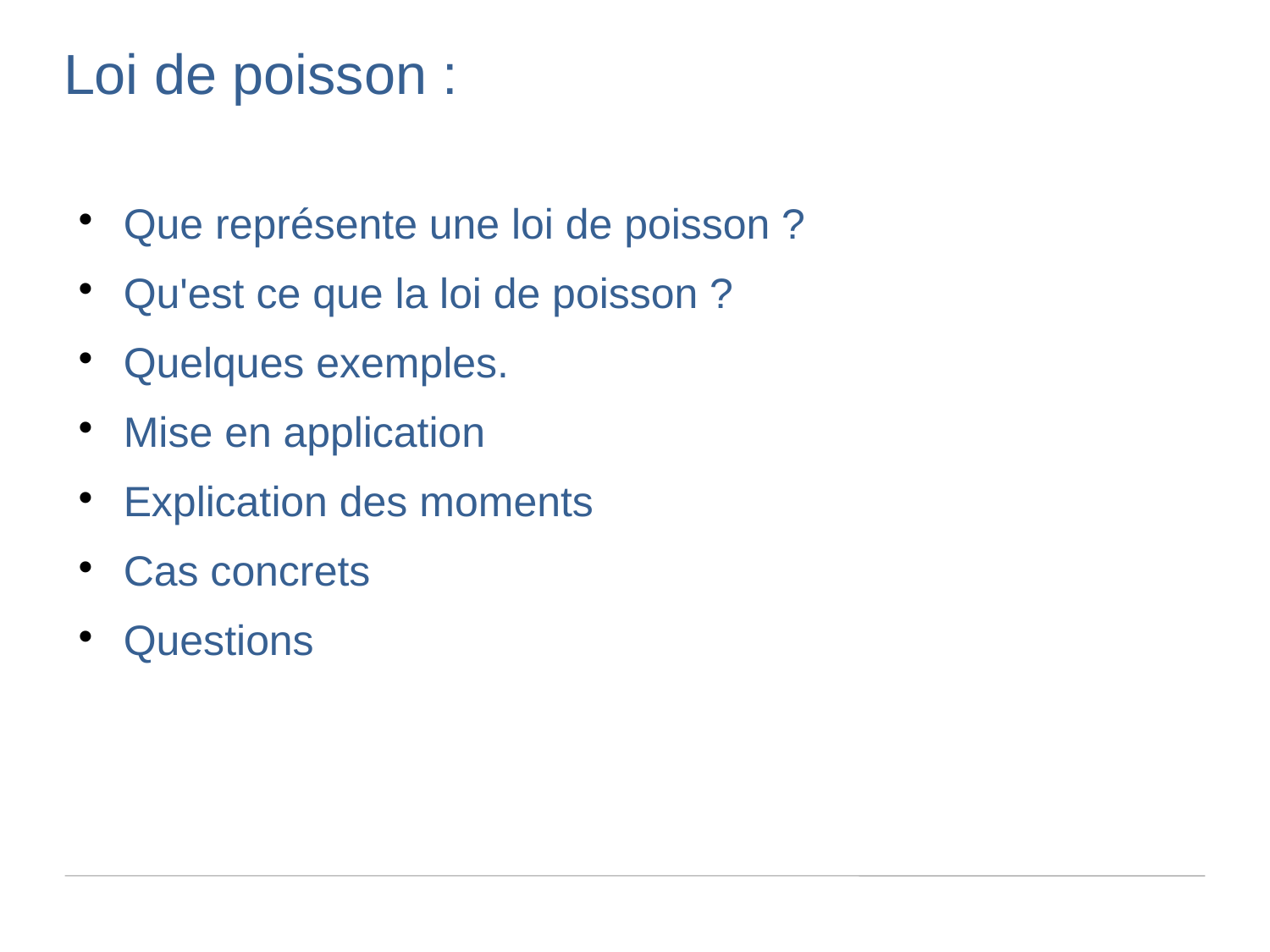

Loi de poisson :
Que représente une loi de poisson ?
Qu'est ce que la loi de poisson ?
Quelques exemples.
Mise en application
Explication des moments
Cas concrets
Questions